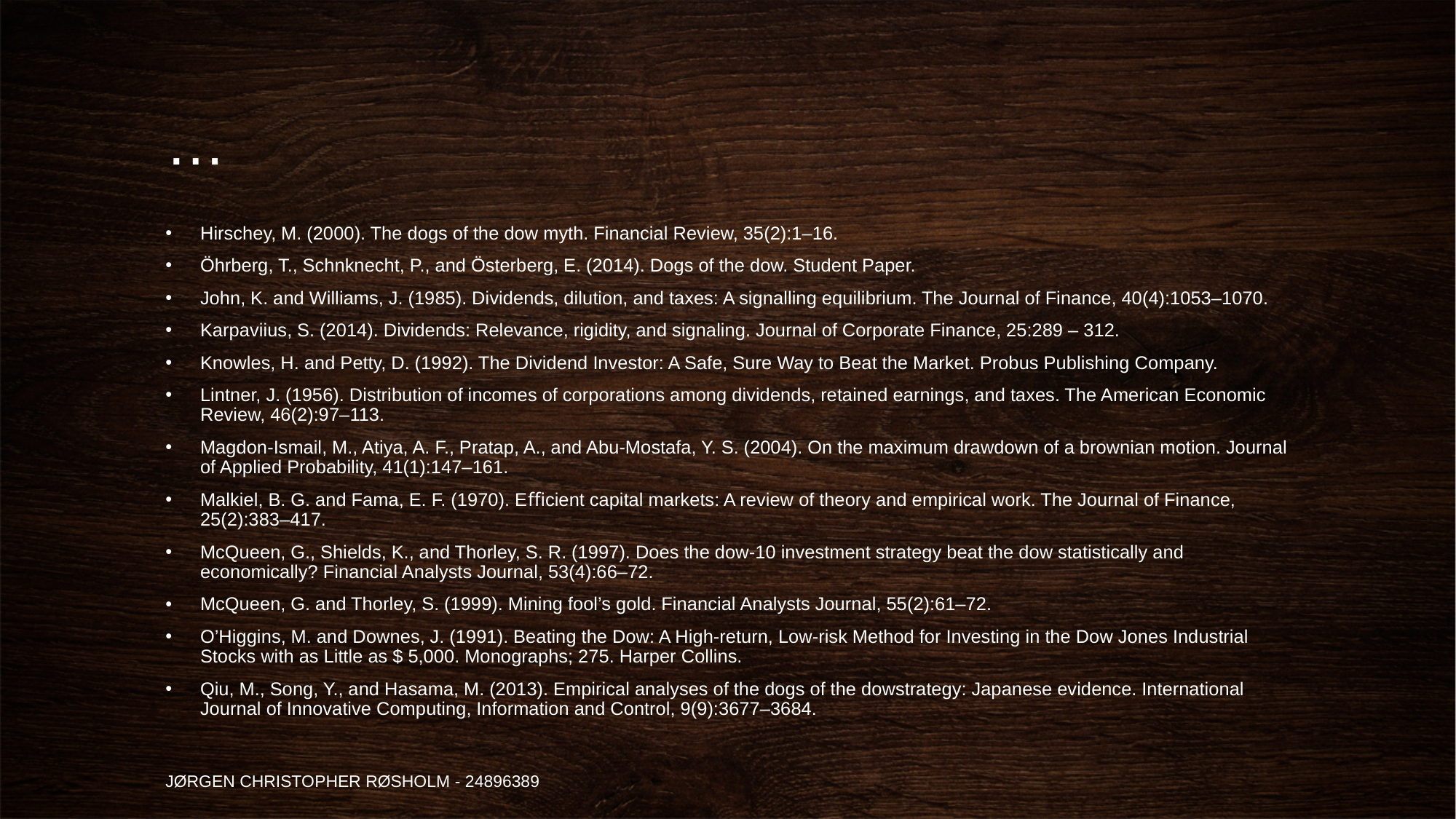

# …
Hirschey, M. (2000). The dogs of the dow myth. Financial Review, 35(2):1–16.
Öhrberg, T., Schnknecht, P., and Österberg, E. (2014). Dogs of the dow. Student Paper.
John, K. and Williams, J. (1985). Dividends, dilution, and taxes: A signalling equilibrium. The Journal of Finance, 40(4):1053–1070.
Karpaviius, S. (2014). Dividends: Relevance, rigidity, and signaling. Journal of Corporate Finance, 25:289 – 312.
Knowles, H. and Petty, D. (1992). The Dividend Investor: A Safe, Sure Way to Beat the Market. Probus Publishing Company.
Lintner, J. (1956). Distribution of incomes of corporations among dividends, retained earnings, and taxes. The American Economic Review, 46(2):97–113.
Magdon-Ismail, M., Atiya, A. F., Pratap, A., and Abu-Mostafa, Y. S. (2004). On the maximum drawdown of a brownian motion. Journal of Applied Probability, 41(1):147–161.
Malkiel, B. G. and Fama, E. F. (1970). Eﬃcient capital markets: A review of theory and empirical work. The Journal of Finance, 25(2):383–417.
McQueen, G., Shields, K., and Thorley, S. R. (1997). Does the dow-10 investment strategy beat the dow statistically and economically? Financial Analysts Journal, 53(4):66–72.
McQueen, G. and Thorley, S. (1999). Mining fool’s gold. Financial Analysts Journal, 55(2):61–72.
O’Higgins, M. and Downes, J. (1991). Beating the Dow: A High-return, Low-risk Method for Investing in the Dow Jones Industrial Stocks with as Little as $ 5,000. Monographs; 275. Harper Collins.
Qiu, M., Song, Y., and Hasama, M. (2013). Empirical analyses of the dogs of the dowstrategy: Japanese evidence. International Journal of Innovative Computing, Information and Control, 9(9):3677–3684.
Jørgen Christopher Røsholm - 24896389